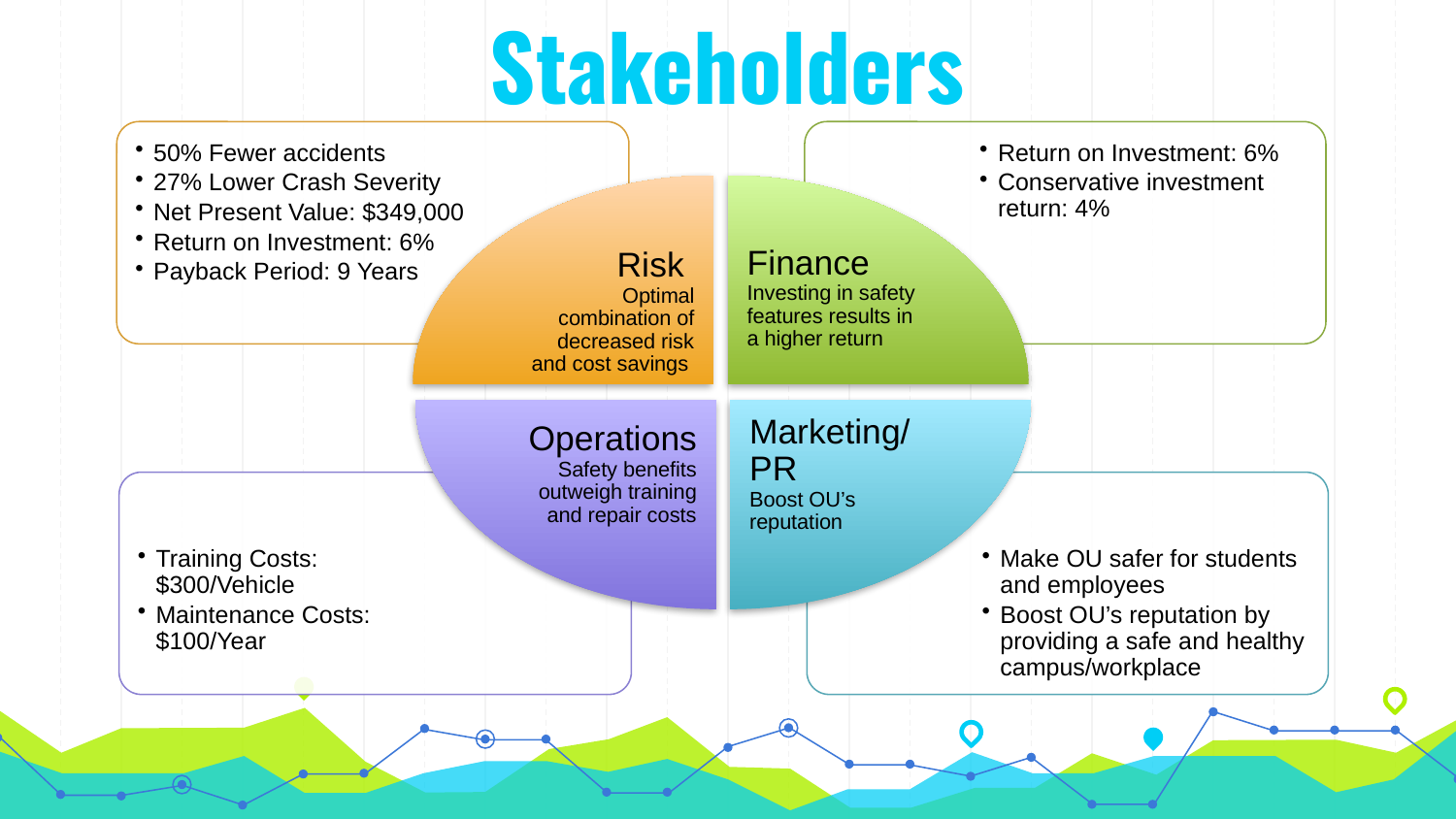

Make OU safer for students and employees
Boost OU’s reputation by providing a safe and healthy campus/workplace
Training Costs:
$300/Vehicle
Maintenance Costs:
$100/Year
Return on Investment: 6%
Conservative investment return: 4%
50% Fewer accidents
27% Lower Crash Severity
Net Present Value: $349,000
Return on Investment: 6%
Payback Period: 9 Years
Risk
Optimal combination of decreased risk and cost savings
Finance
Investing in safety features results in a higher return
Marketing/ PR
Boost OU’s reputation
Operations
Safety benefits outweigh training and repair costs

Stakeholders